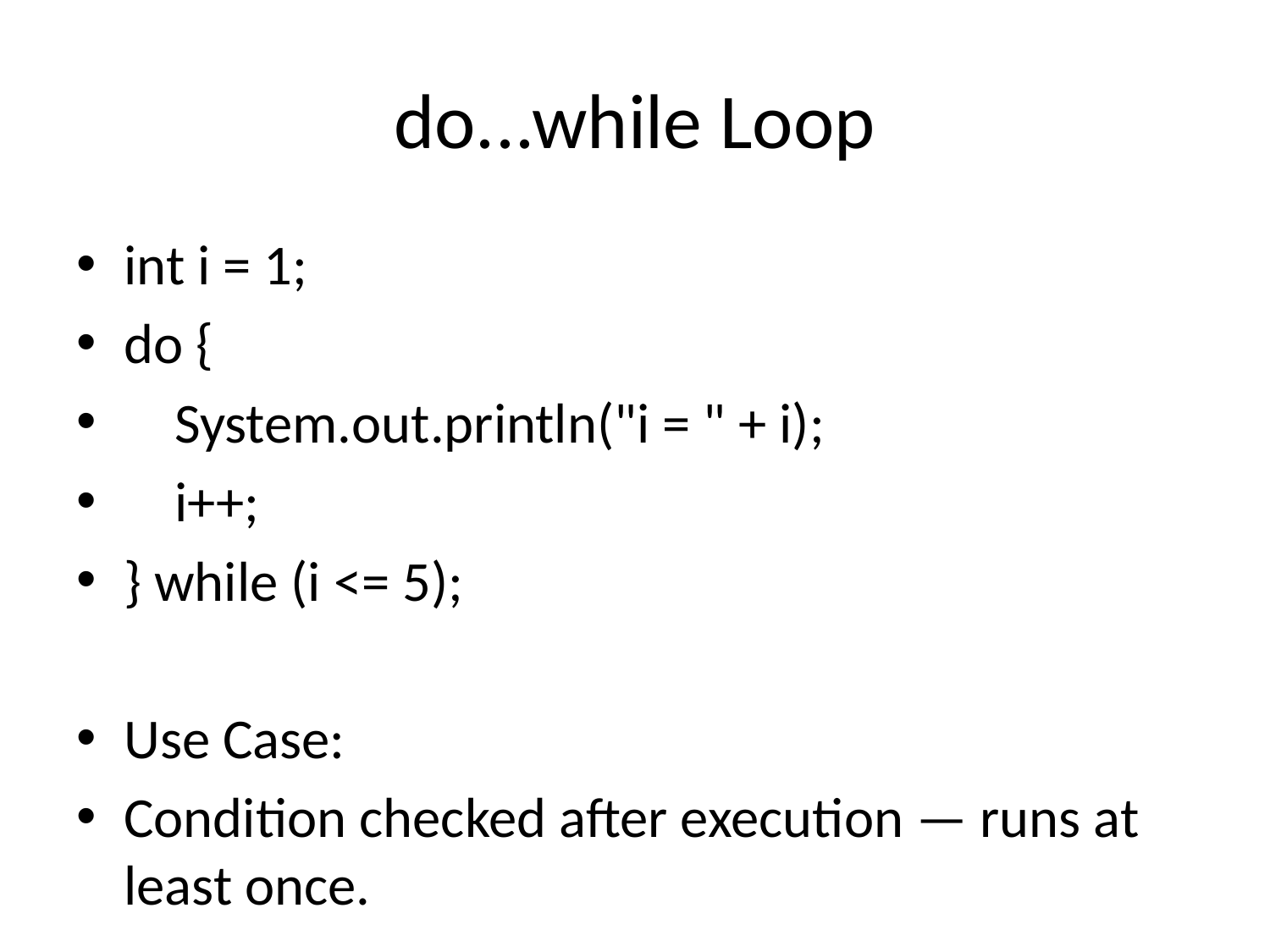

# do...while Loop
int i = 1;
do {
    System.out.println("i = " + i);
    i++;
} while (i <= 5);

Use Case:
Condition checked after execution — runs at least once.